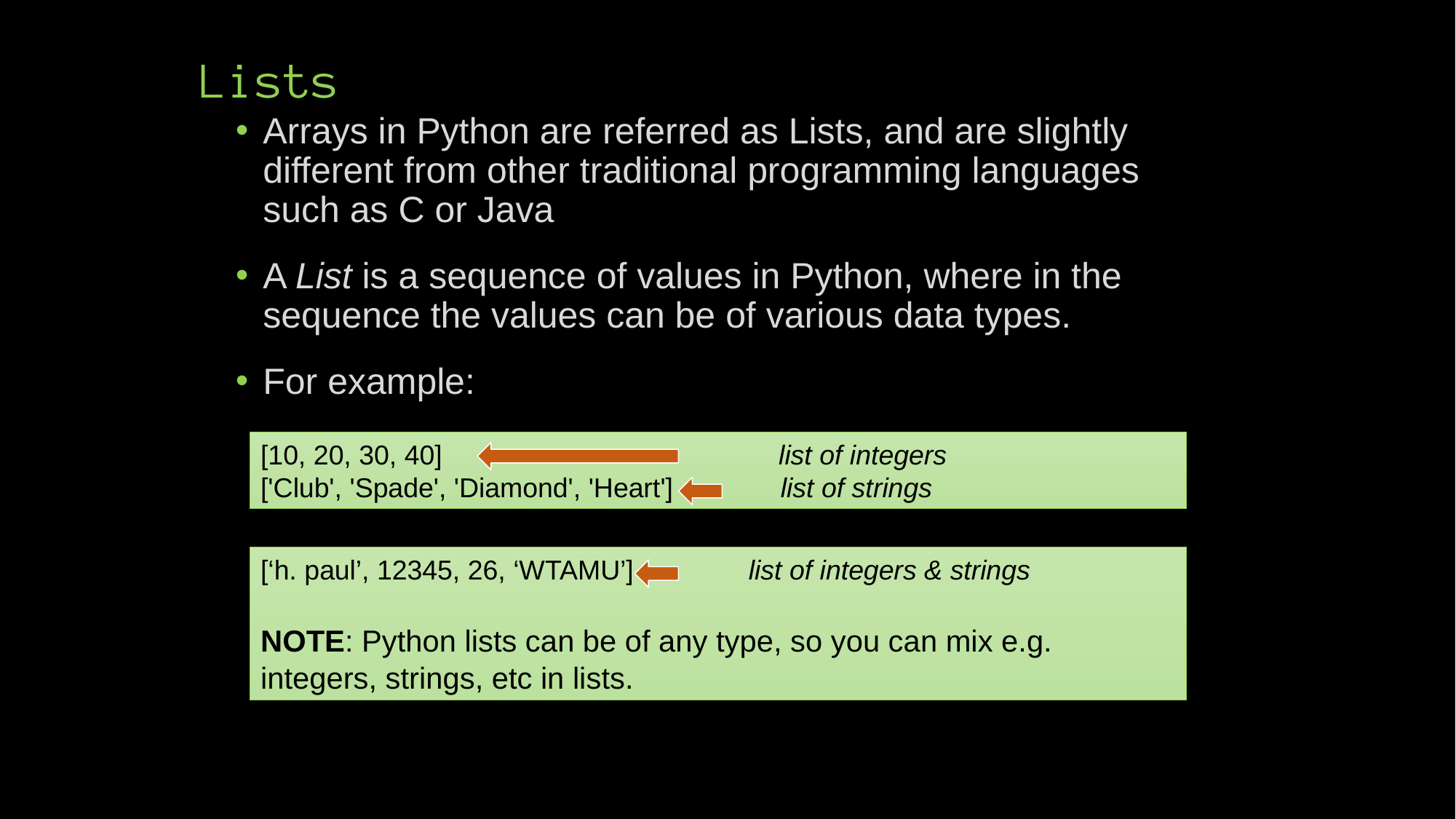

# Lists
Arrays in Python are referred as Lists, and are slightly different from other traditional programming languages such as C or Java
A List is a sequence of values in Python, where in the sequence the values can be of various data types.
For example:

[10, 20, 30, 40]                                            list of integers
['Club', 'Spade', 'Diamond', 'Heart']              list of strings

[‘h. paul’, 12345, 26, ‘WTAMU’]               list of integers & strings

NOTE: Python lists can be of any type, so you can mix e.g. integers, strings, etc in lists.